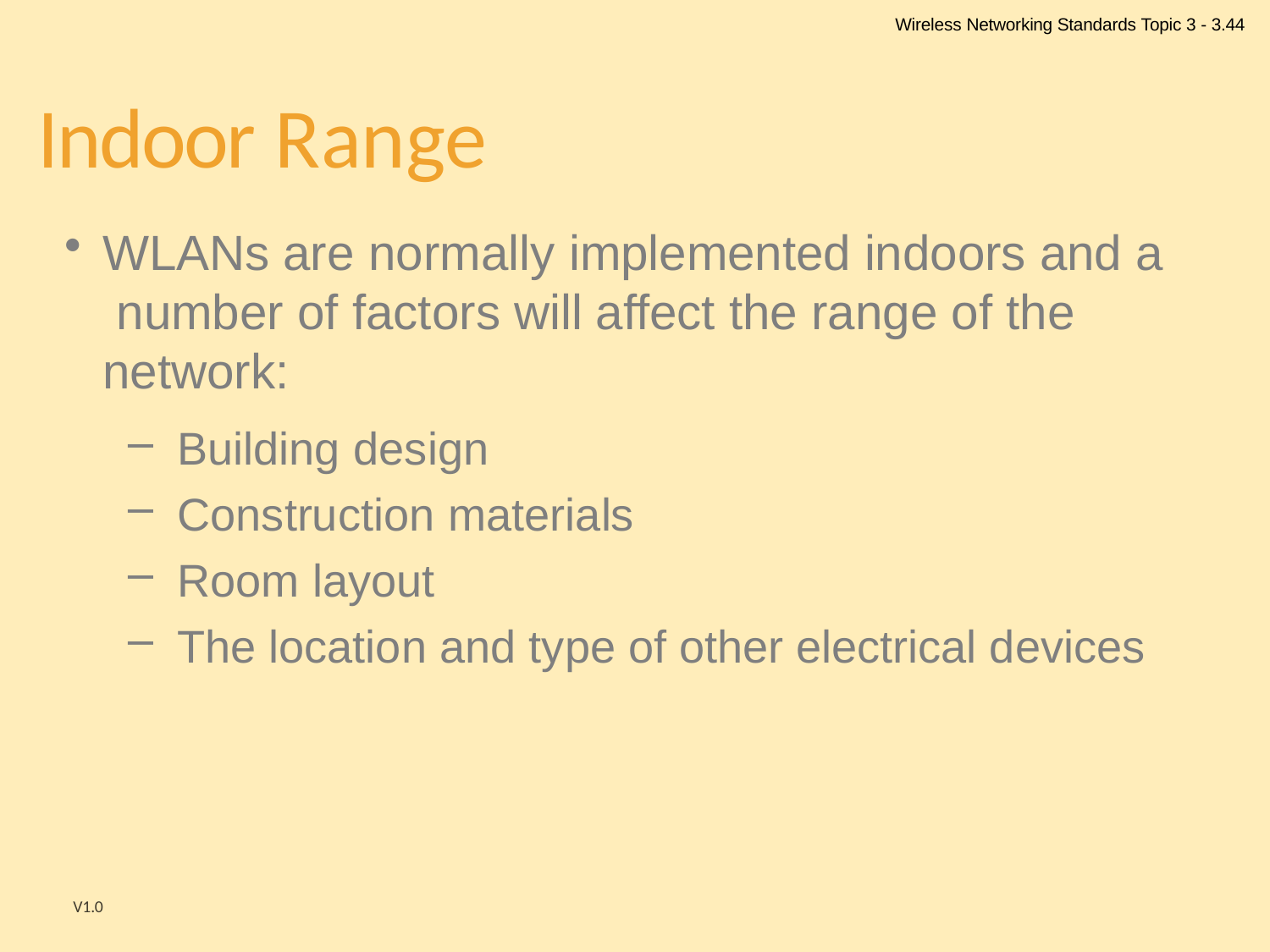

Wireless Networking Standards Topic 3 - 3.44
# Indoor Range
WLANs are normally implemented indoors and a  number of factors will affect the range of the  network:
Building design
Construction materials
Room layout
The location and type of other electrical devices
V1.0